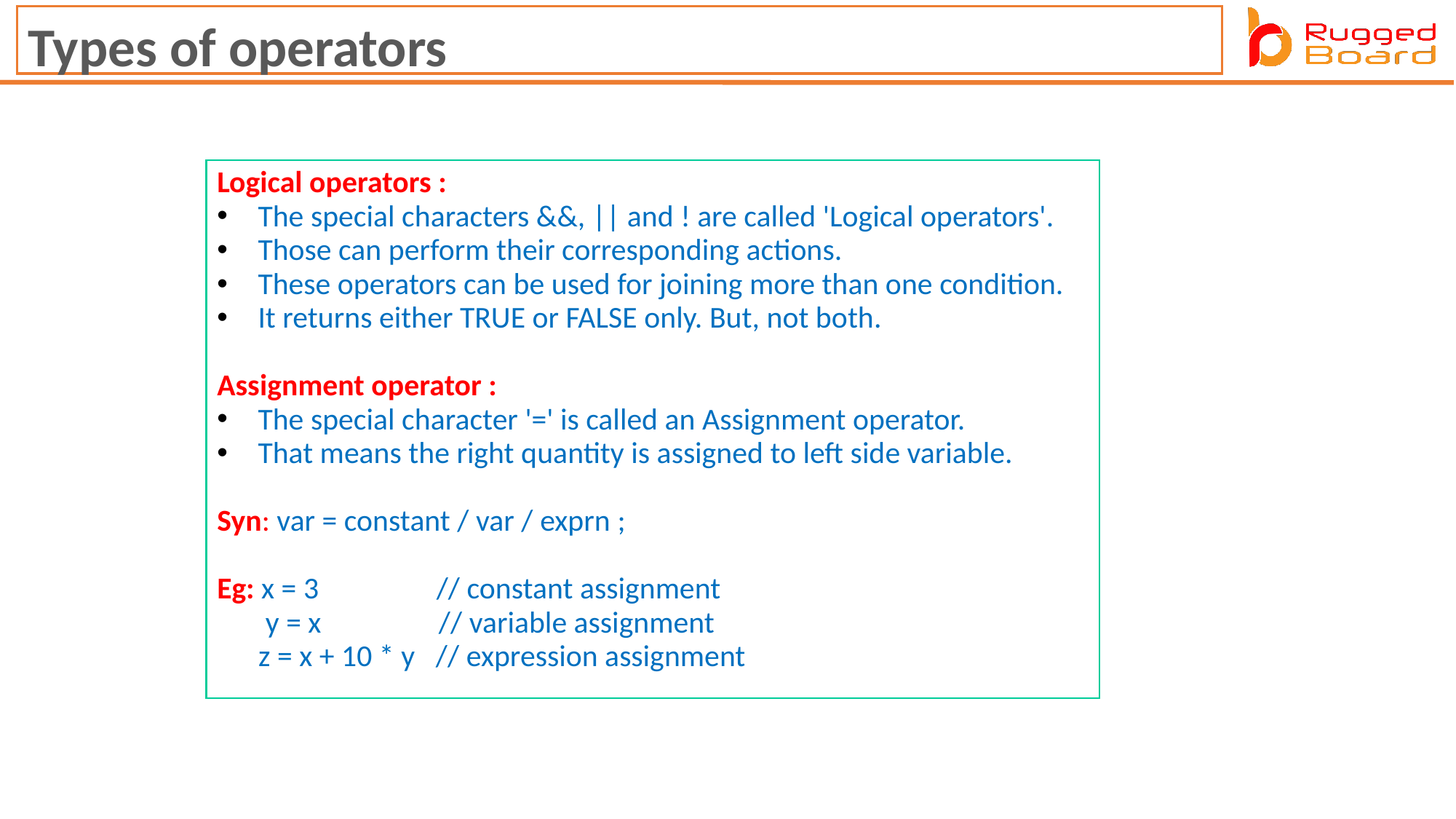

Types of operators
Logical operators :
The special characters &&, || and ! are called 'Logical operators'.
Those can perform their corresponding actions.
These operators can be used for joining more than one condition.
It returns either TRUE or FALSE only. But, not both.

Assignment operator :
The special character '=' is called an Assignment operator.
That means the right quantity is assigned to left side variable.

Syn: var = constant / var / exprn ;

Eg: x = 3                 // constant assignment
       y = x                 // variable assignment
      z = x + 10 * y   // expression assignment